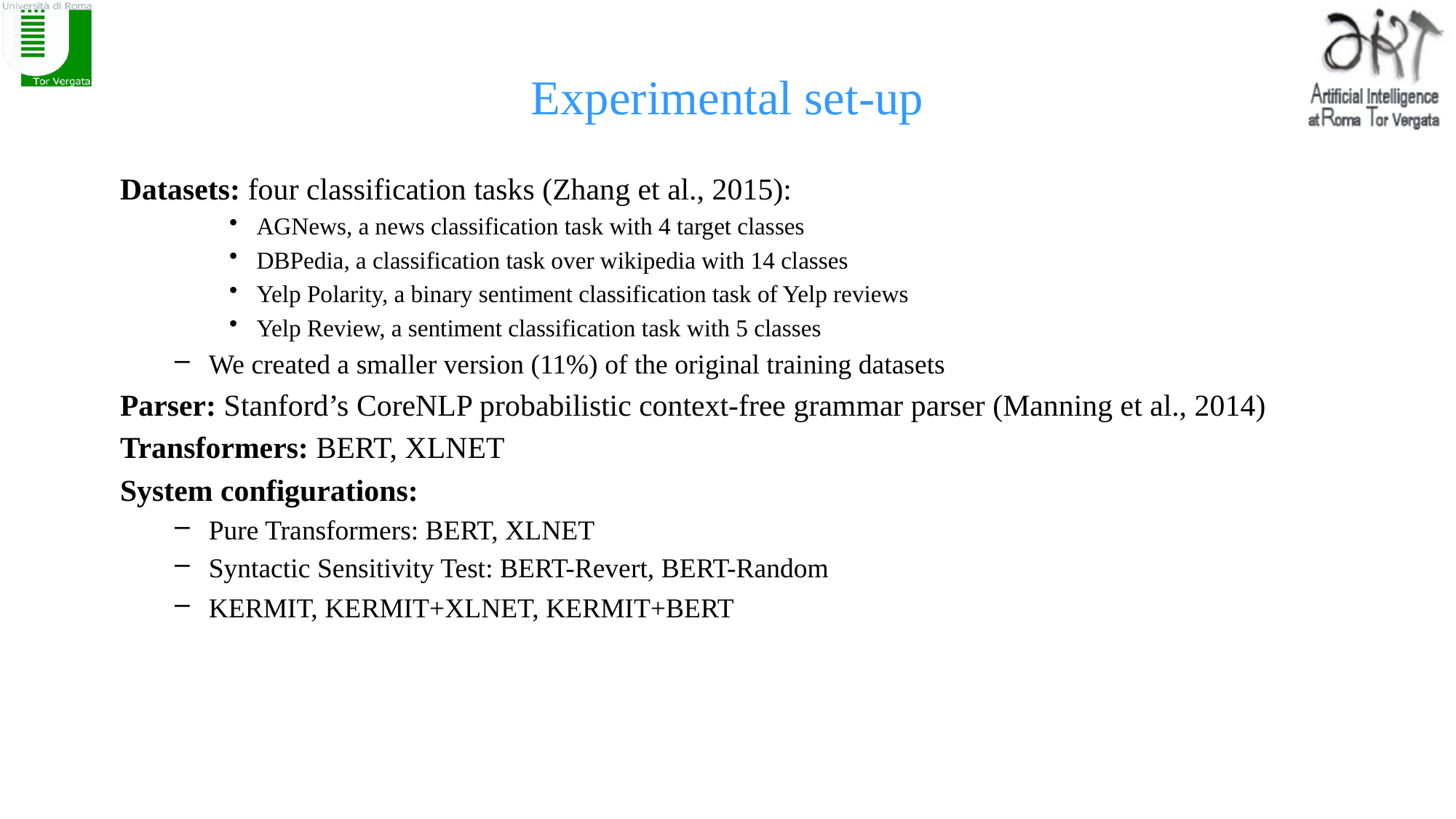

# Experimental set-up
Datasets: four classification tasks (Zhang et al., 2015):
AGNews, a news classification task with 4 target classes
DBPedia, a classification task over wikipedia with 14 classes
Yelp Polarity, a binary sentiment classification task of Yelp reviews
Yelp Review, a sentiment classification task with 5 classes
We created a smaller version (11%) of the original training datasets
Parser: Stanford’s CoreNLP probabilistic context-free grammar parser (Manning et al., 2014)
Transformers: BERT, XLNET
System configurations:
Pure Transformers: BERT, XLNET
Syntactic Sensitivity Test: BERT-Revert, BERT-Random
KERMIT, KERMIT+XLNET, KERMIT+BERT